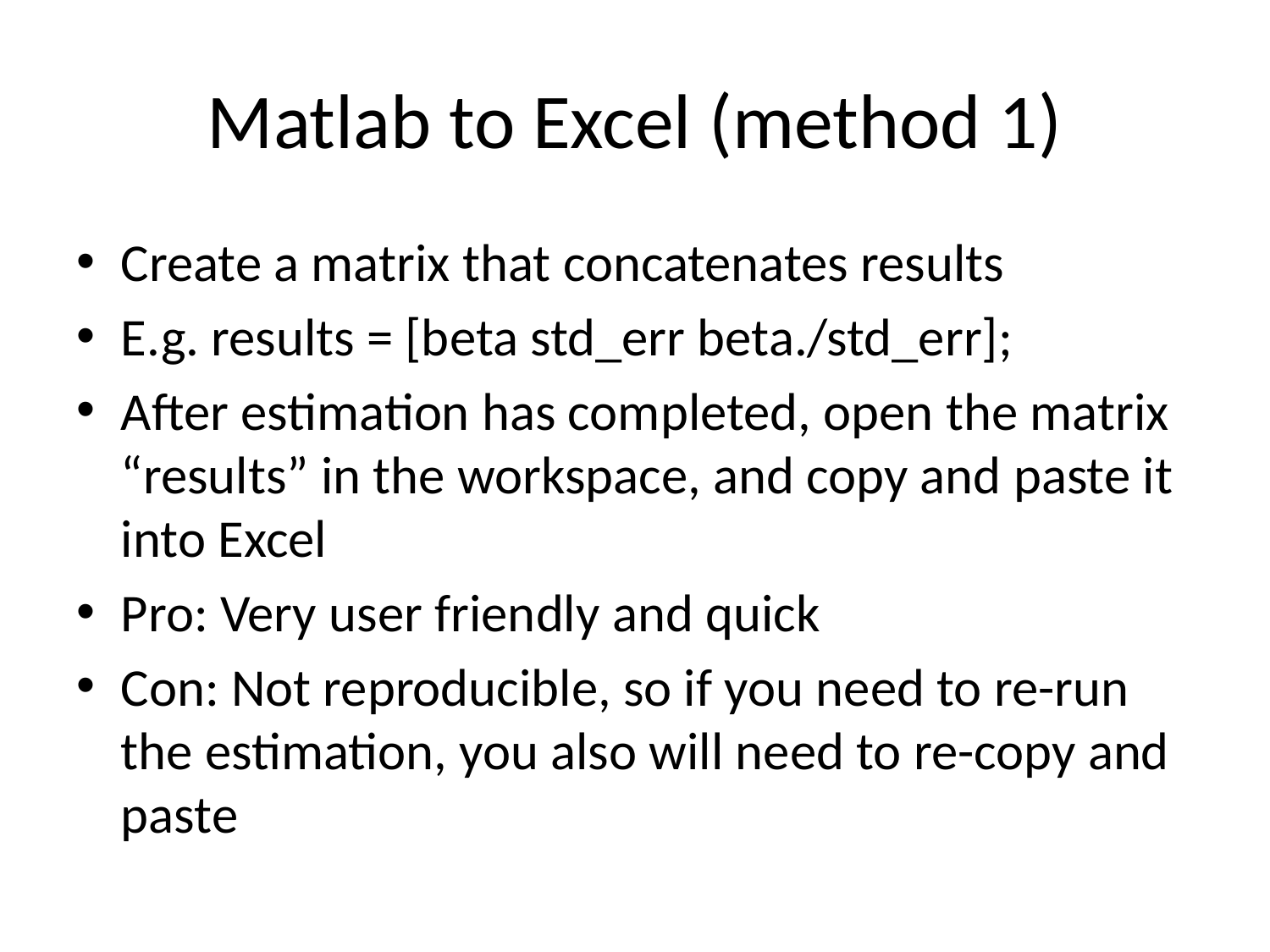

# Matlab to Excel (method 1)
Create a matrix that concatenates results
E.g. results = [beta std_err beta./std_err];
After estimation has completed, open the matrix “results” in the workspace, and copy and paste it into Excel
Pro: Very user friendly and quick
Con: Not reproducible, so if you need to re-run the estimation, you also will need to re-copy and paste